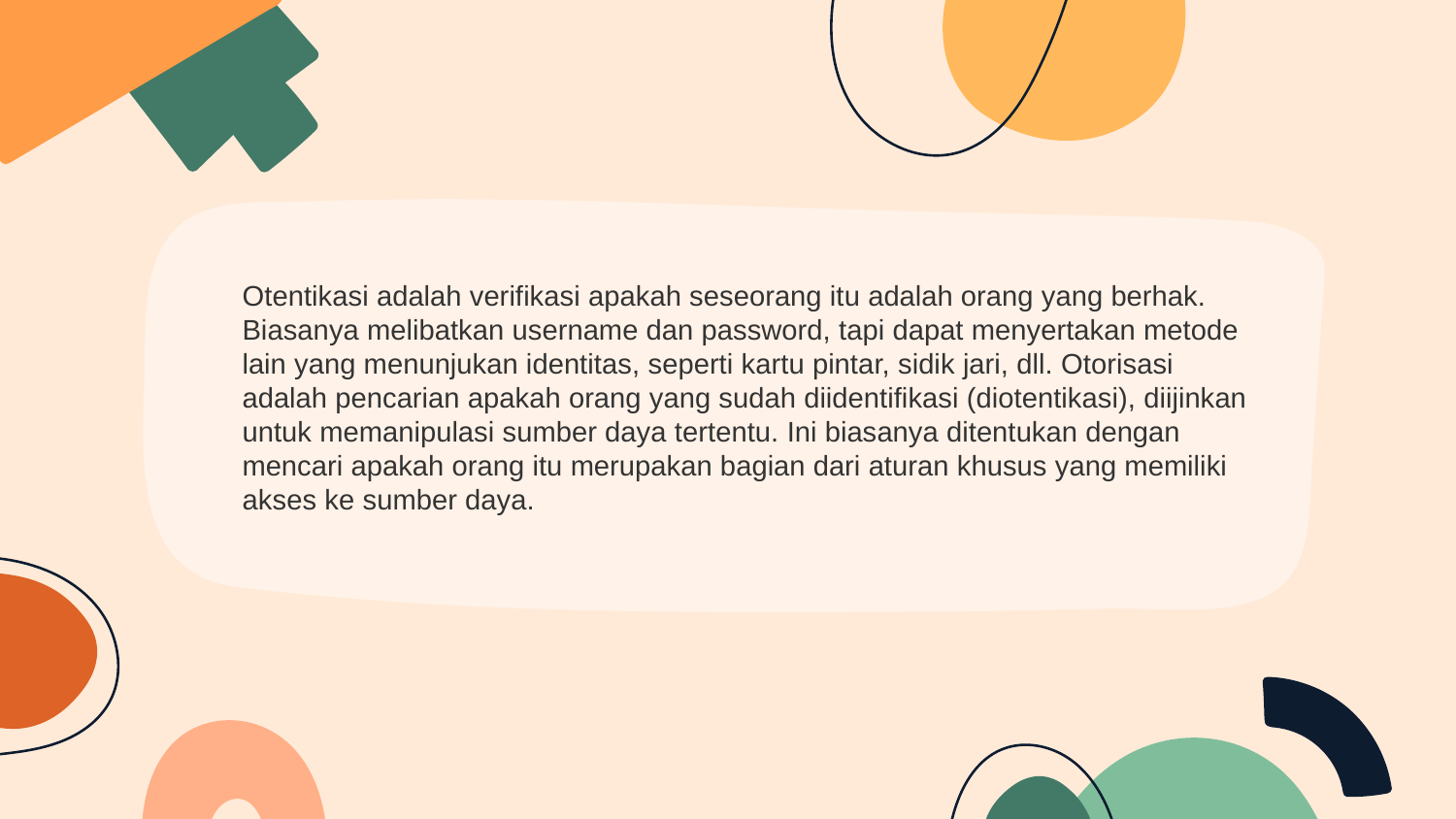

Otentikasi adalah verifikasi apakah seseorang itu adalah orang yang berhak. Biasanya melibatkan username dan password, tapi dapat menyertakan metode lain yang menunjukan identitas, seperti kartu pintar, sidik jari, dll. Otorisasi adalah pencarian apakah orang yang sudah diidentifikasi (diotentikasi), diijinkan untuk memanipulasi sumber daya tertentu. Ini biasanya ditentukan dengan mencari apakah orang itu merupakan bagian dari aturan khusus yang memiliki akses ke sumber daya.